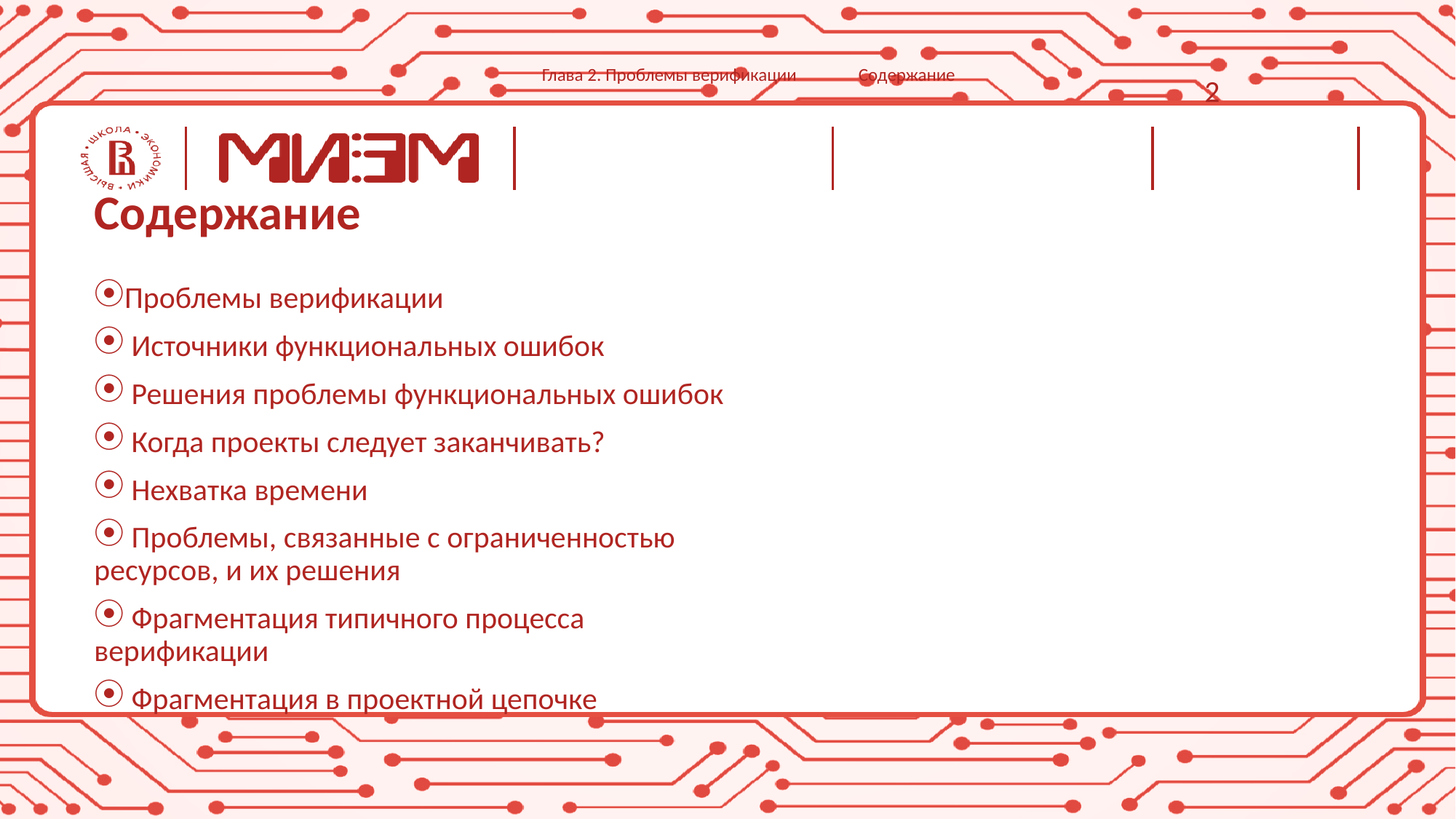

Глава 2. Проблемы верификации
Содержание
2
# Содержание
Проблемы верификации
 Источники функциональных ошибок
 Решения проблемы функциональных ошибок
 Когда проекты следует заканчивать?
 Нехватка времени
 Проблемы, связанные с ограниченностью ресурсов, и их решения
 Фрагментация типичного процесса верификации
 Фрагментация в проектной цепочке